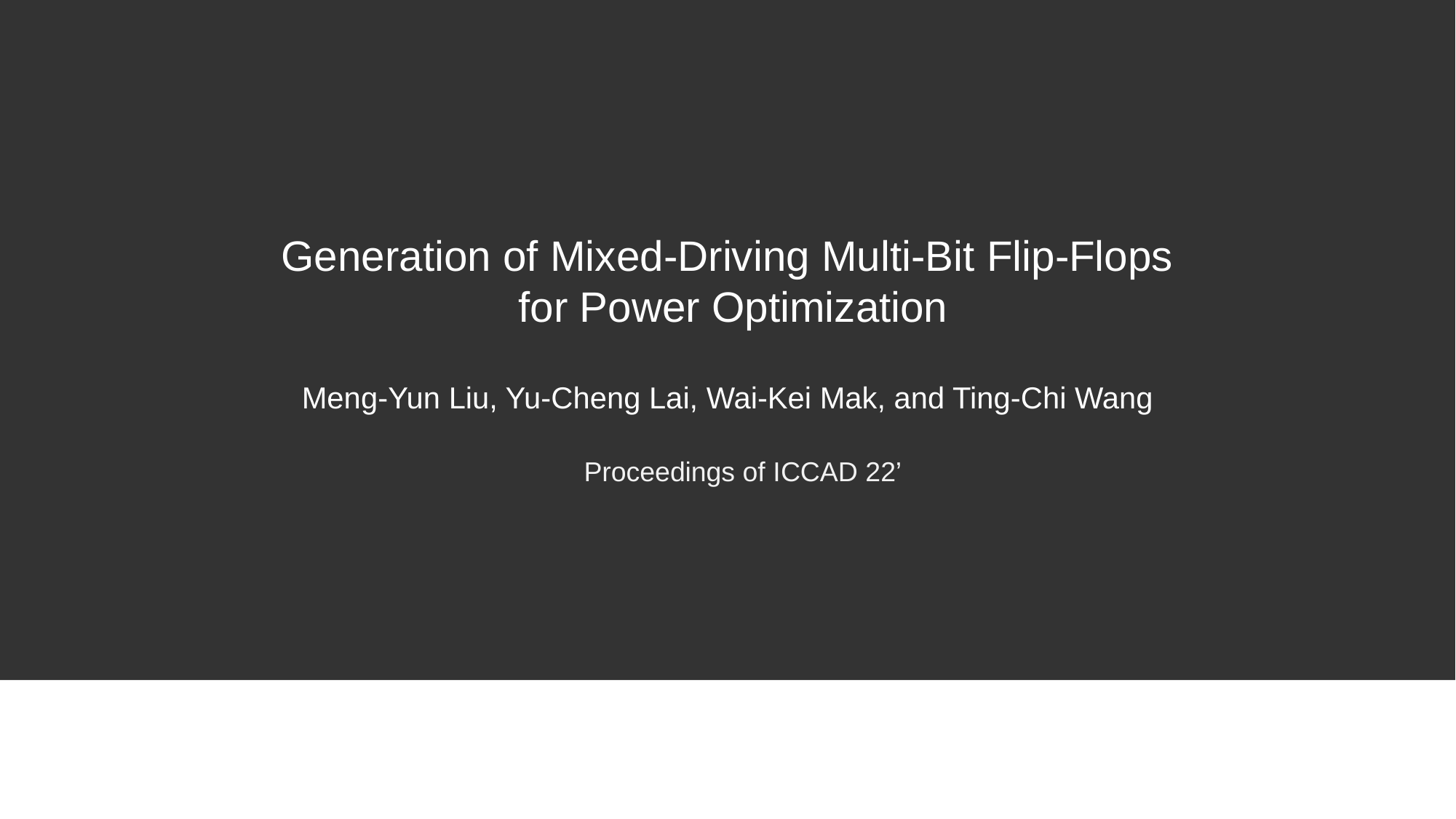

Generation of Mixed-Driving Multi-Bit Flip-Flops
 for Power Optimization
Meng-Yun Liu, Yu-Cheng Lai, Wai-Kei Mak, and Ting-Chi Wang
Proceedings of ICCAD 22’